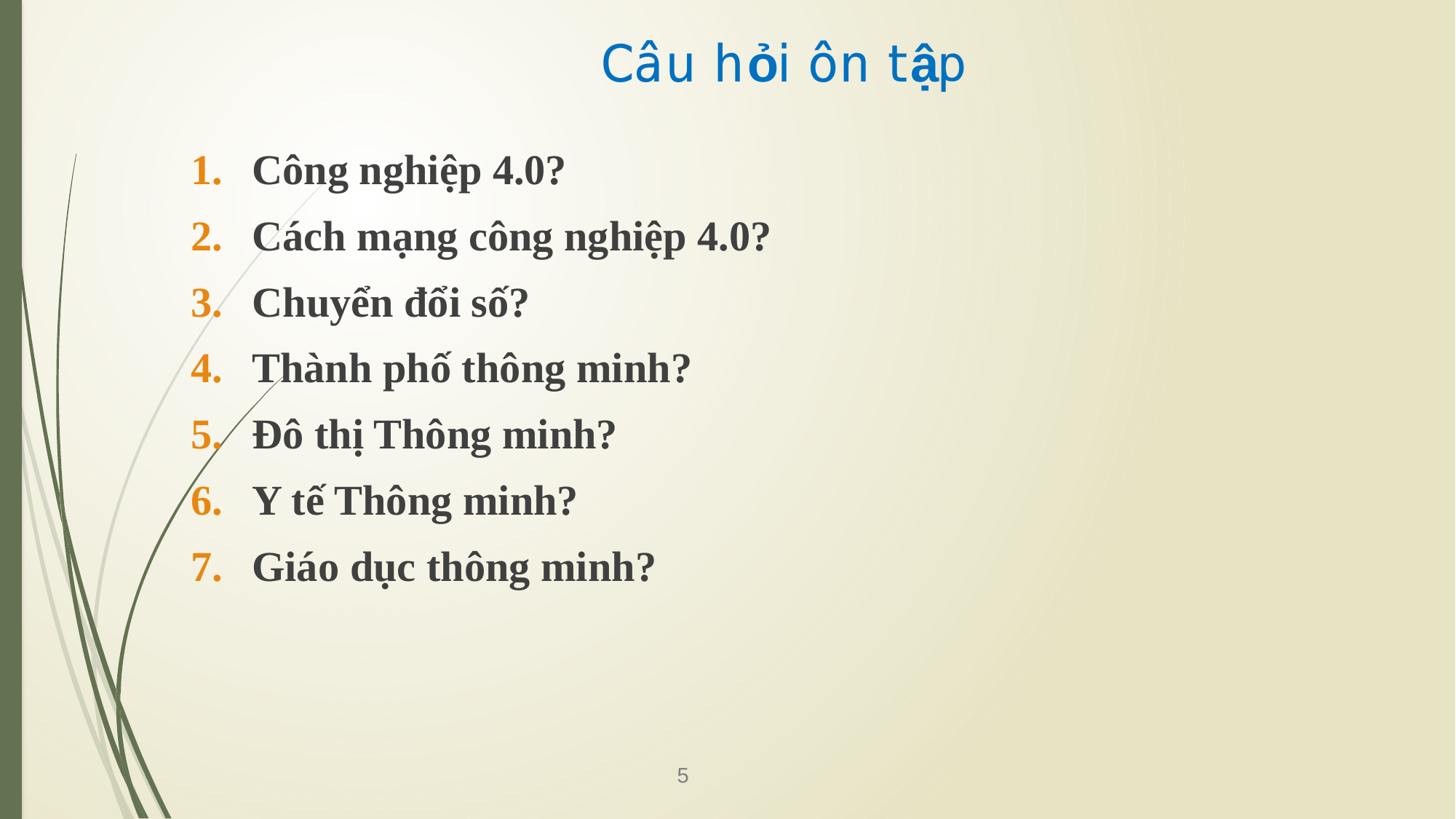

# Câu hỏi ôn tập
Công nghiệp 4.0?
Cách mạng công nghiệp 4.0?
Chuyển đổi số?
Thành phố thông minh?
Đô thị Thông minh?
Y tế Thông minh?
Giáo dục thông minh?

5